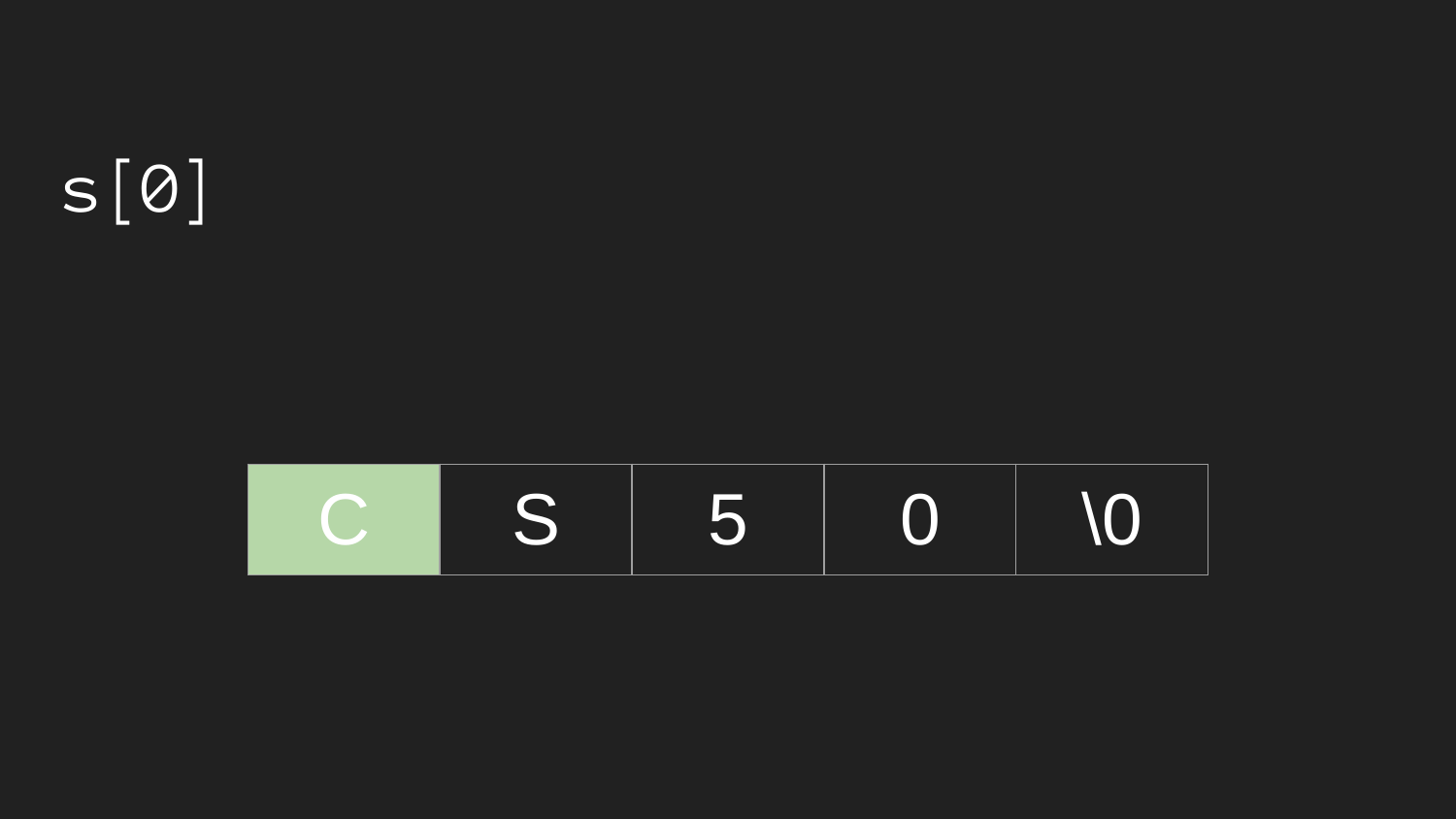

# s[0]
| C | S | 5 | 0 | \0 |
| --- | --- | --- | --- | --- |